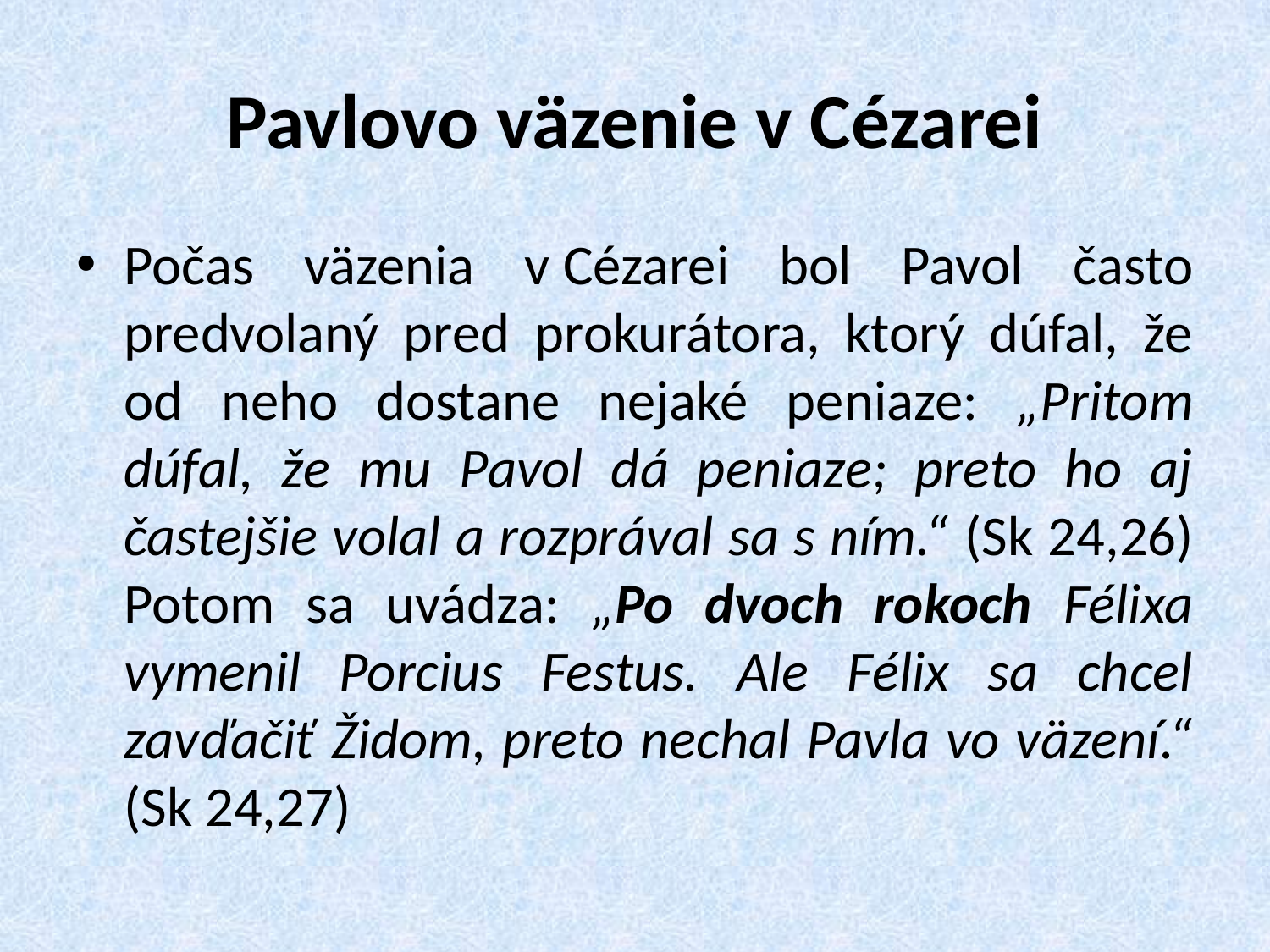

# Pavlovo väzenie v Cézarei
Počas väzenia v Cézarei bol Pavol často predvolaný pred prokurátora, ktorý dúfal, že od neho dostane nejaké peniaze: „Pritom dúfal, že mu Pavol dá peniaze; preto ho aj častejšie volal a rozprával sa s ním.“ (Sk 24,26) Potom sa uvádza: „Po dvoch rokoch Félixa vymenil Porcius Festus. Ale Félix sa chcel zavďačiť Židom, preto nechal Pavla vo väzení.“ (Sk 24,27)